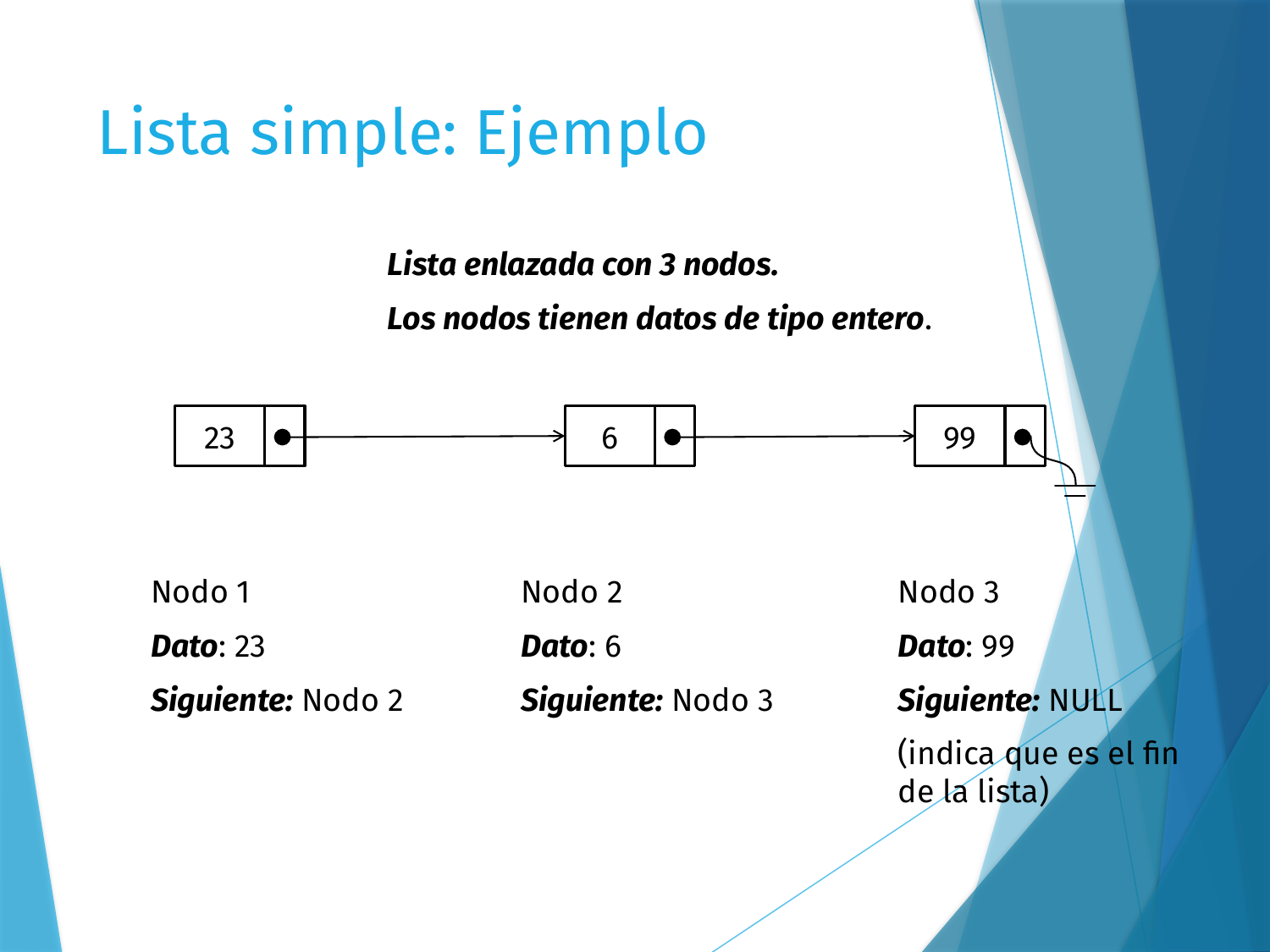

# Lista simple: Ejemplo
Lista enlazada con 3 nodos.
Los nodos tienen datos de tipo entero.
23

6

99

Nodo 1
Dato: 23
Siguiente: Nodo 2
Nodo 2
Dato: 6
Siguiente: Nodo 3
Nodo 3
Dato: 99
Siguiente: NULL
(indica que es el fin de la lista)